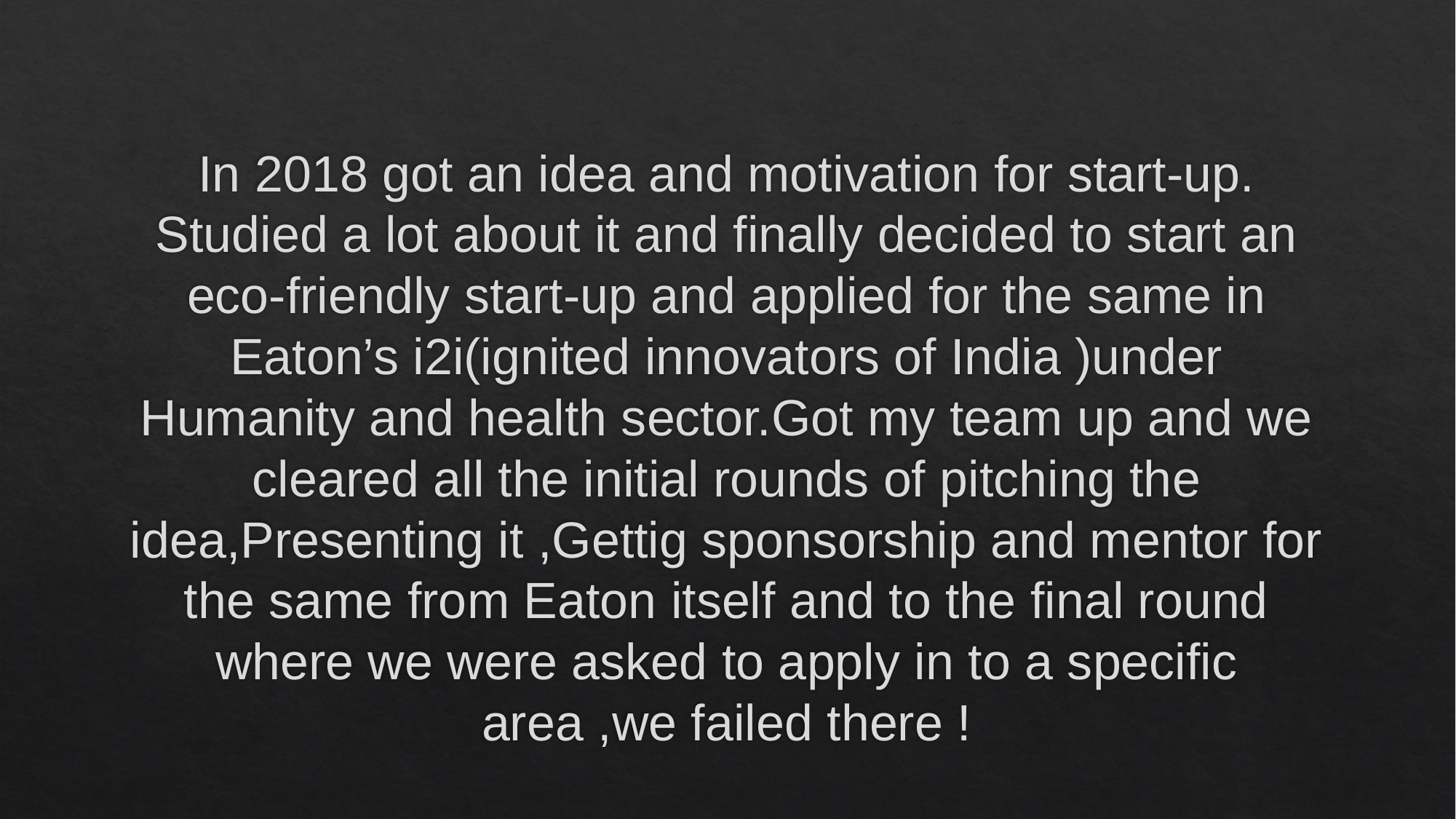

# In 2018 got an idea and motivation for start-up. Studied a lot about it and finally decided to start an eco-friendly start-up and applied for the same in Eaton’s i2i(ignited innovators of India )under Humanity and health sector.Got my team up and we cleared all the initial rounds of pitching the idea,Presenting it ,Gettig sponsorship and mentor for the same from Eaton itself and to the final round where we were asked to apply in to a specific area ,we failed there !